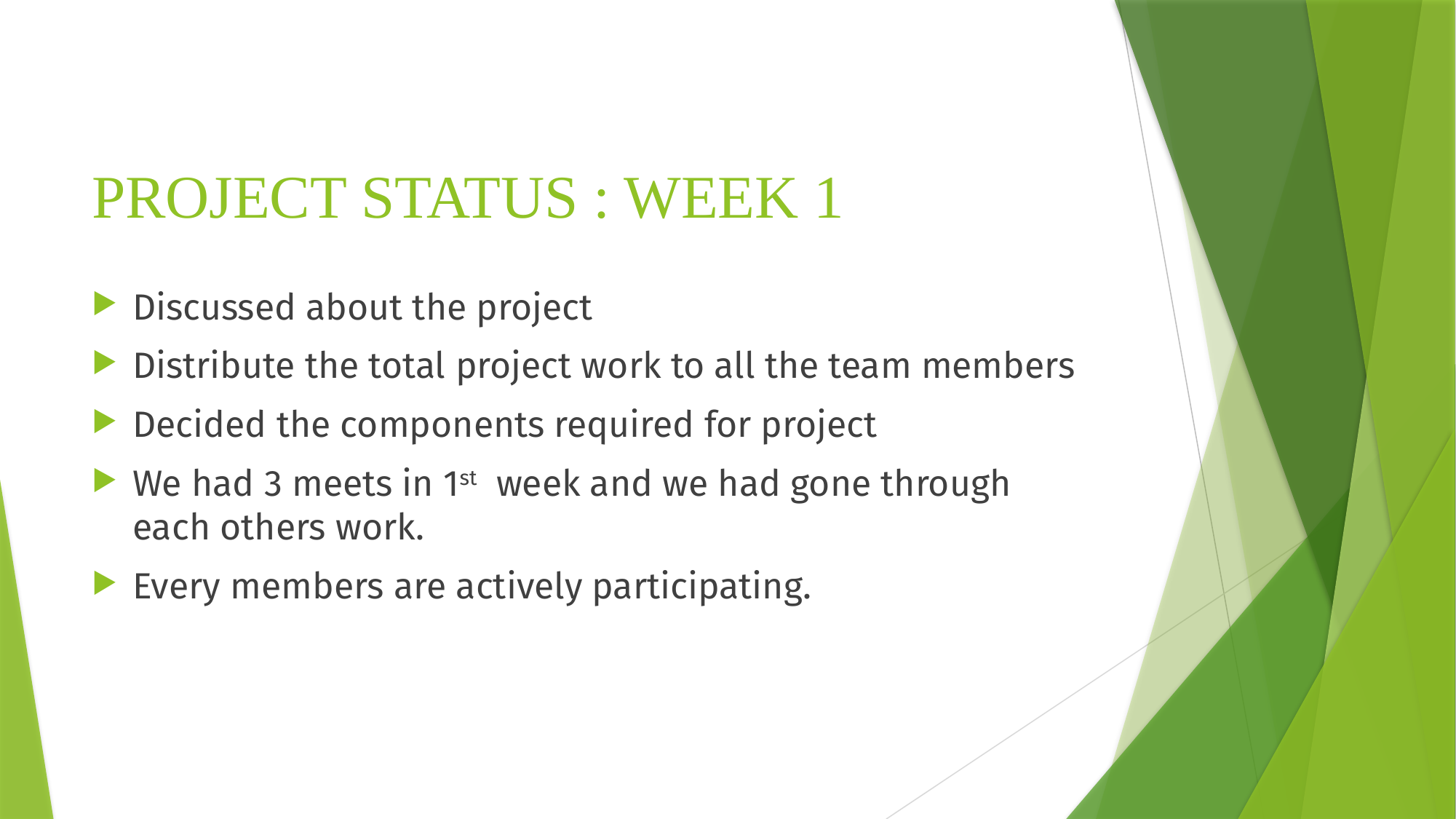

# PROJECT STATUS : WEEK 1
Discussed about the project
Distribute the total project work to all the team members
Decided the components required for project
We had 3 meets in 1st  week and we had gone through each others work.
Every members are actively participating.